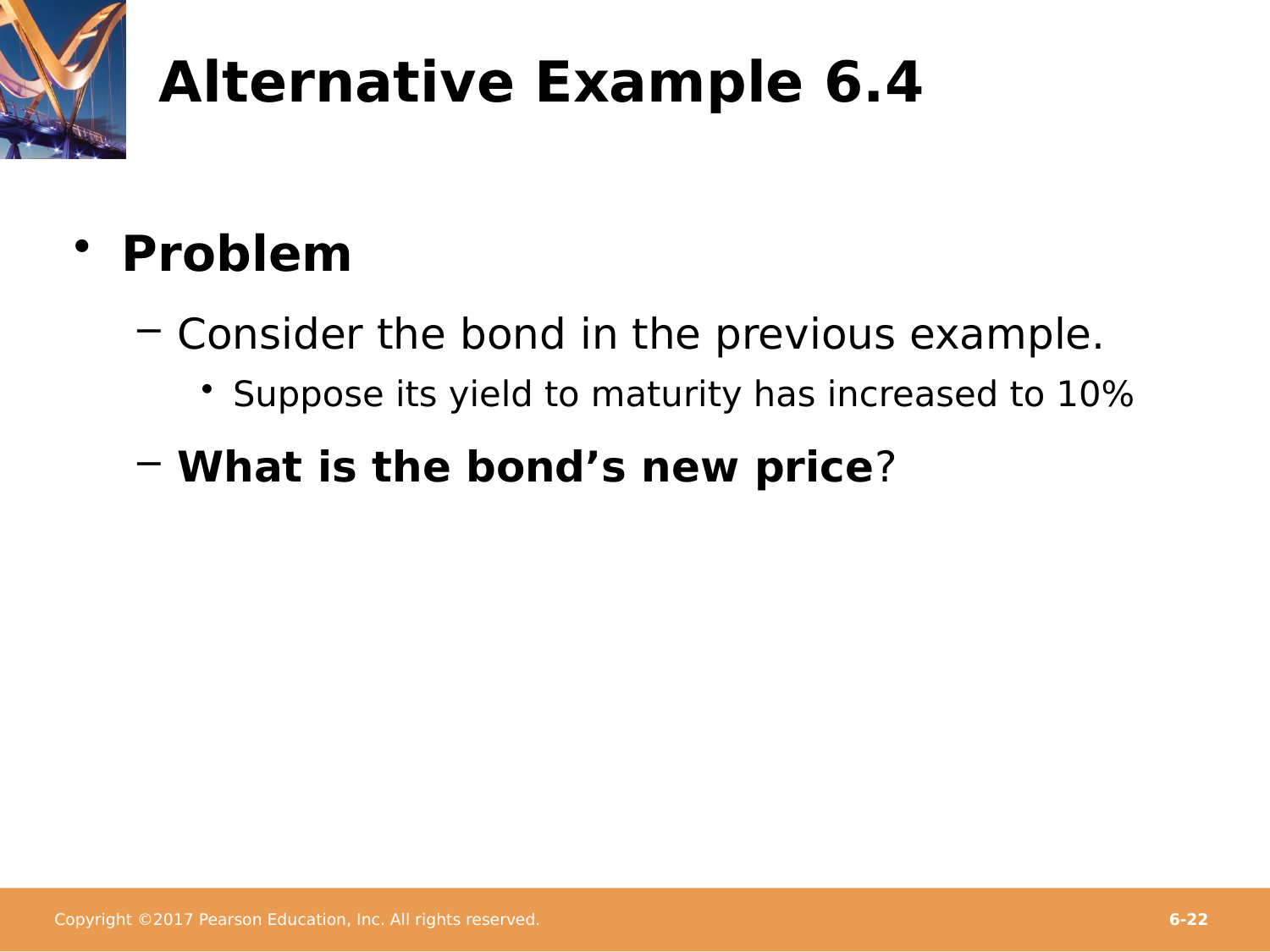

# Alternative Example 6.4
Problem
Consider the bond in the previous example.
Suppose its yield to maturity has increased to 10%
What is the bond’s new price?